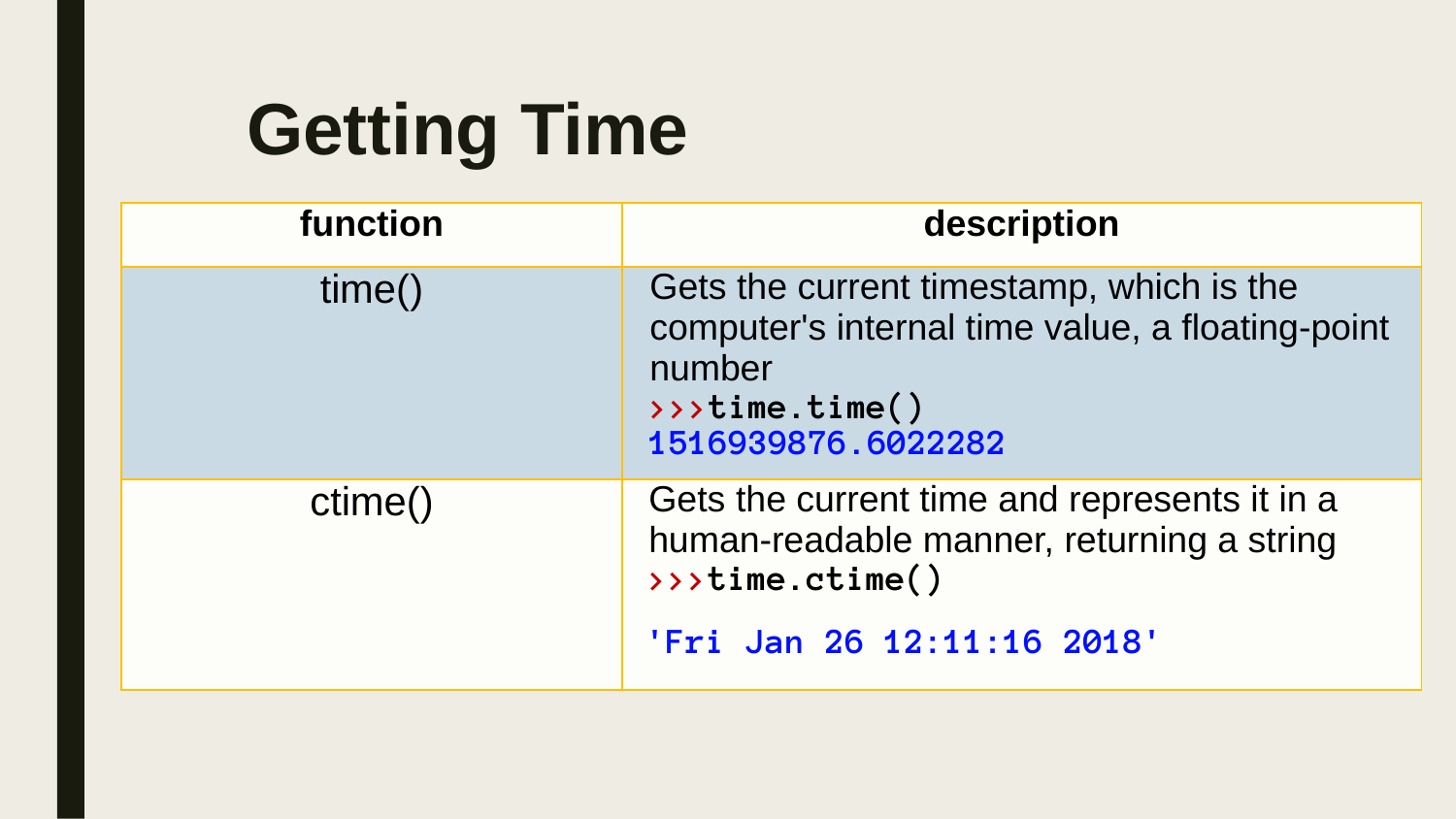

# Getting Time
| function | description |
| --- | --- |
| time() | Gets the current timestamp, which is the computer's internal time value, a floating-point number >>>time.time() 1516939876.6022282 |
| ctime() | Gets the current time and represents it in a human-readable manner, returning a string >>>time.ctime() 'Fri Jan 26 12:11:16 2018' |